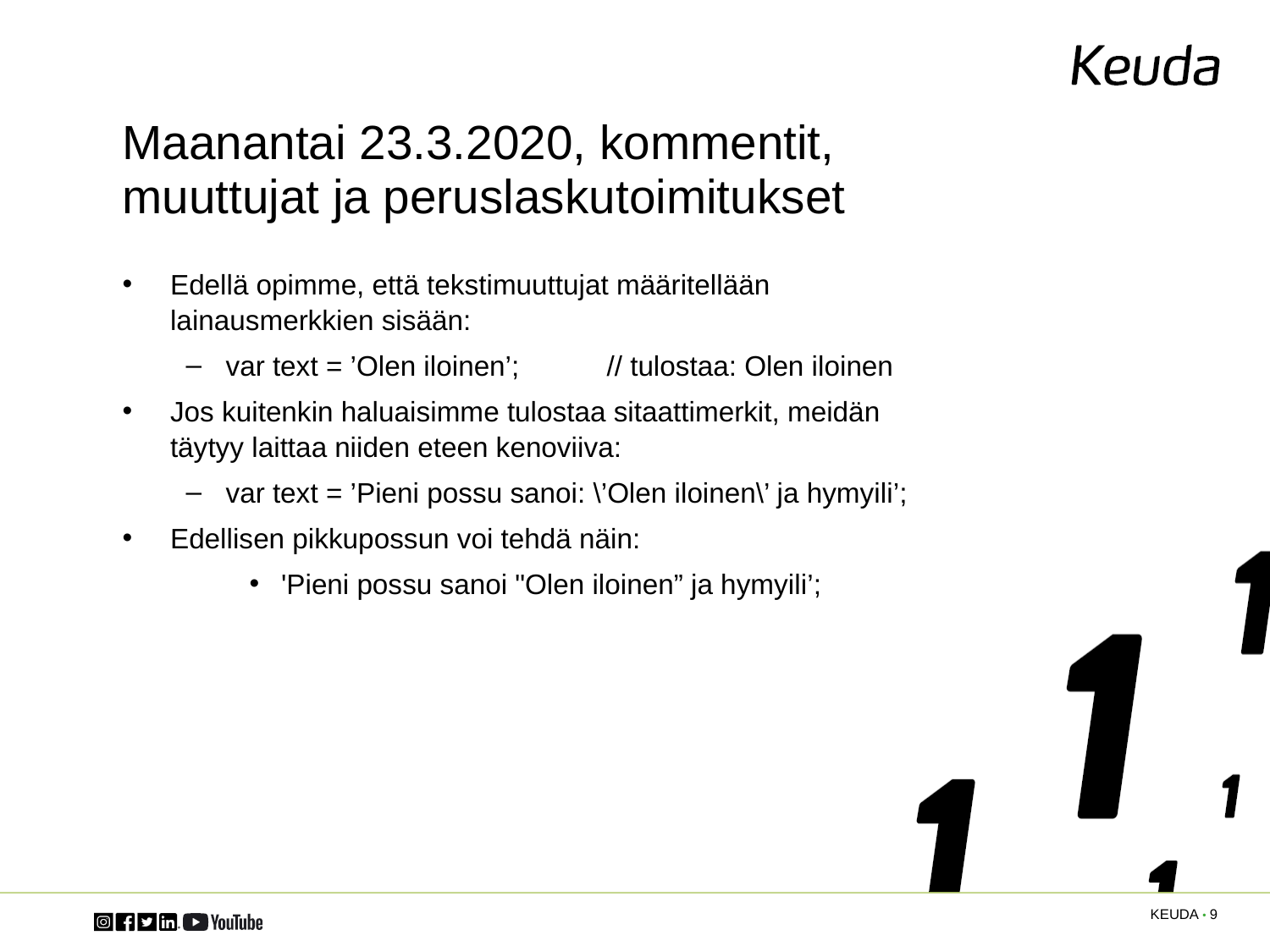

# Maanantai 23.3.2020, kommentit, muuttujat ja peruslaskutoimitukset
Edellä opimme, että tekstimuuttujat määritellään lainausmerkkien sisään:
var text = ’Olen iloinen’;	// tulostaa: Olen iloinen
Jos kuitenkin haluaisimme tulostaa sitaattimerkit, meidän täytyy laittaa niiden eteen kenoviiva:
var text = ’Pieni possu sanoi: \’Olen iloinen\’ ja hymyili’;
Edellisen pikkupossun voi tehdä näin:
'Pieni possu sanoi "Olen iloinen” ja hymyili’;